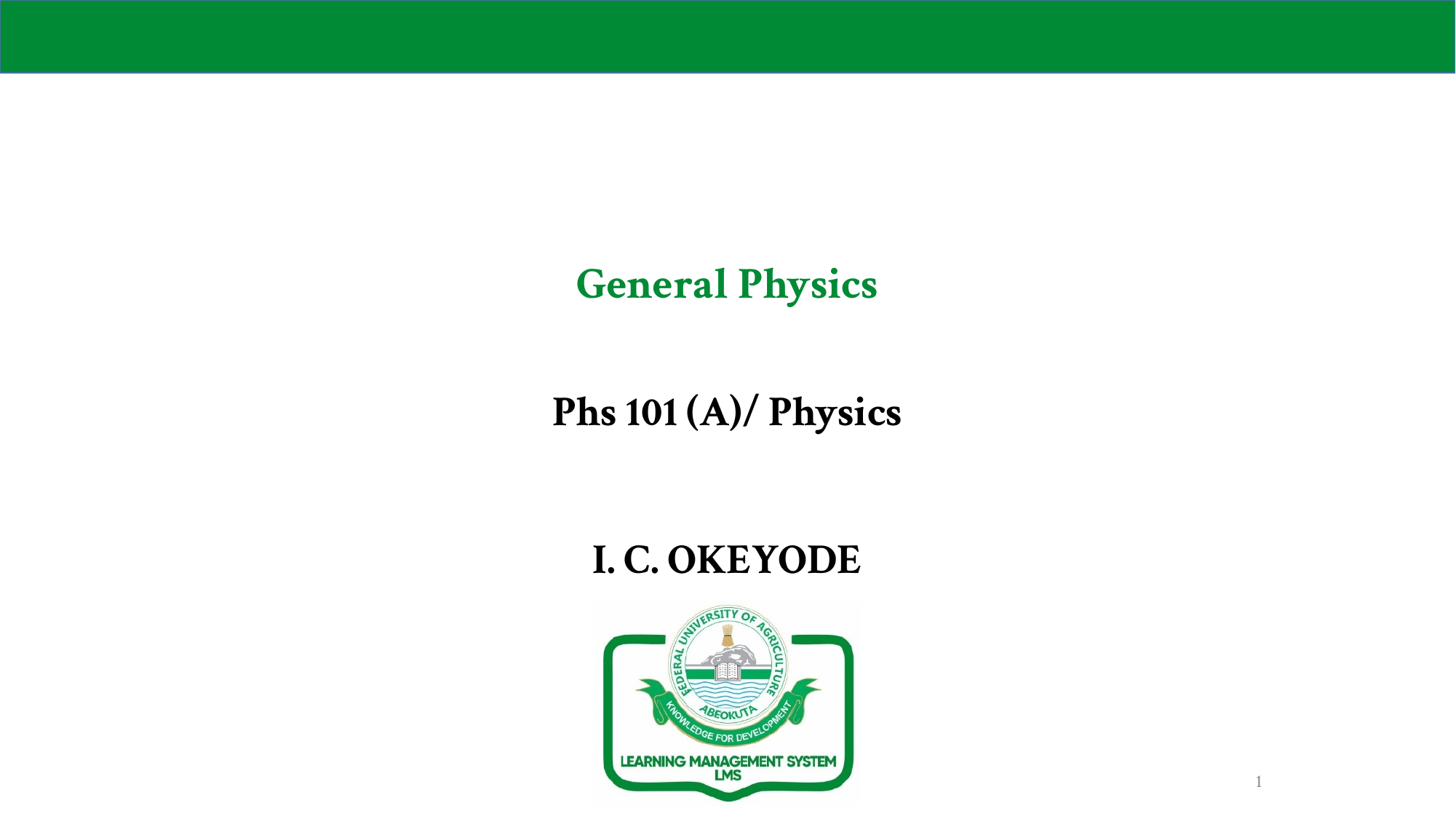

# General Physics
Phs 101 (A)/ Physics

I. C. OKEYODE
1